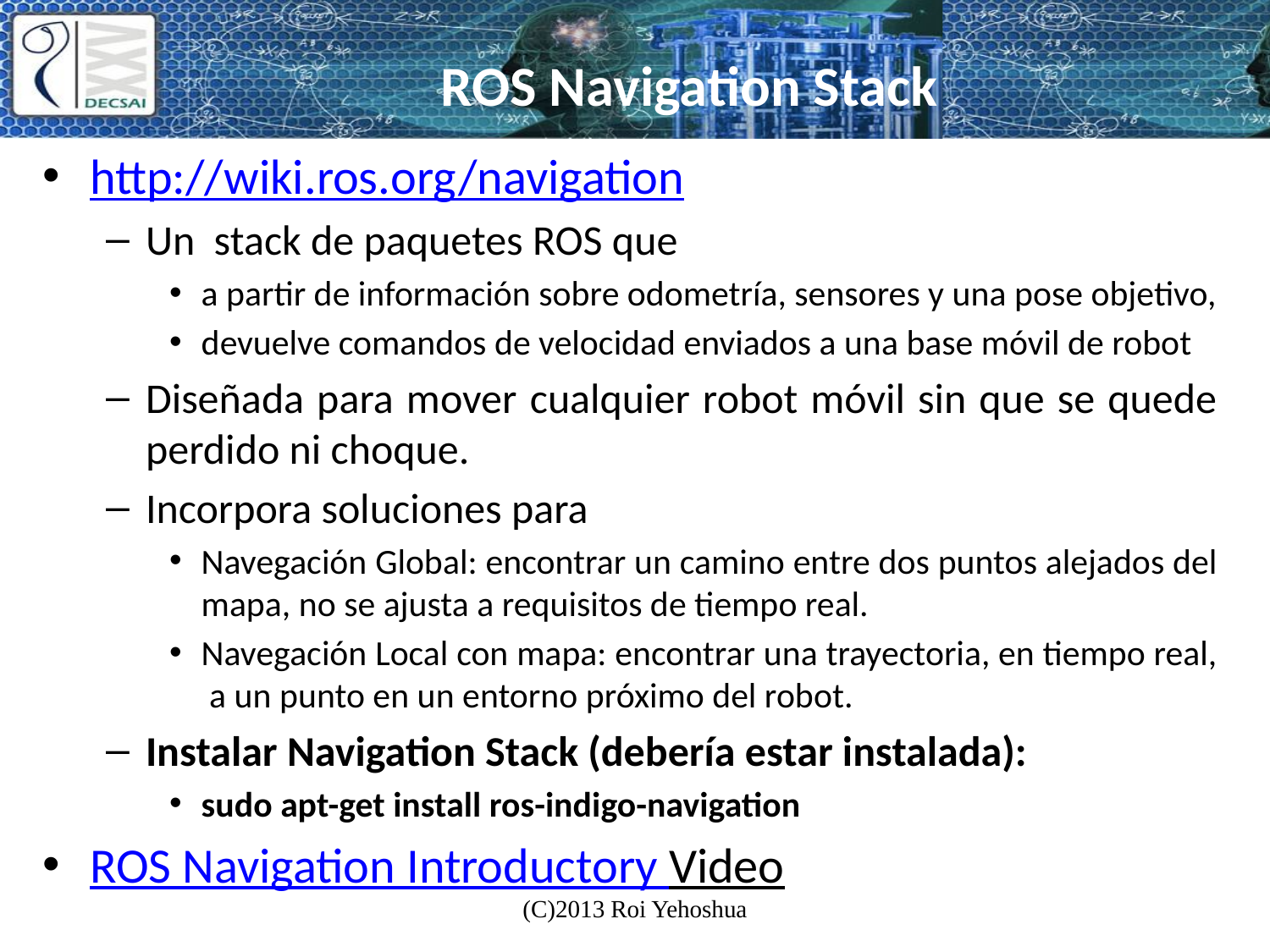

# ROS Navigation Stack
http://wiki.ros.org/navigation
Un  stack de paquetes ROS que
a partir de información sobre odometría, sensores y una pose objetivo,
devuelve comandos de velocidad enviados a una base móvil de robot
Diseñada para mover cualquier robot móvil sin que se quede perdido ni choque.
Incorpora soluciones para
Navegación Global: encontrar un camino entre dos puntos alejados del mapa, no se ajusta a requisitos de tiempo real.
Navegación Local con mapa: encontrar una trayectoria, en tiempo real,  a un punto en un entorno próximo del robot.
Instalar Navigation Stack (debería estar instalada):
sudo apt-get install ros-indigo-navigation
ROS Navigation Introductory Video

(C)2013 Roi Yehoshua